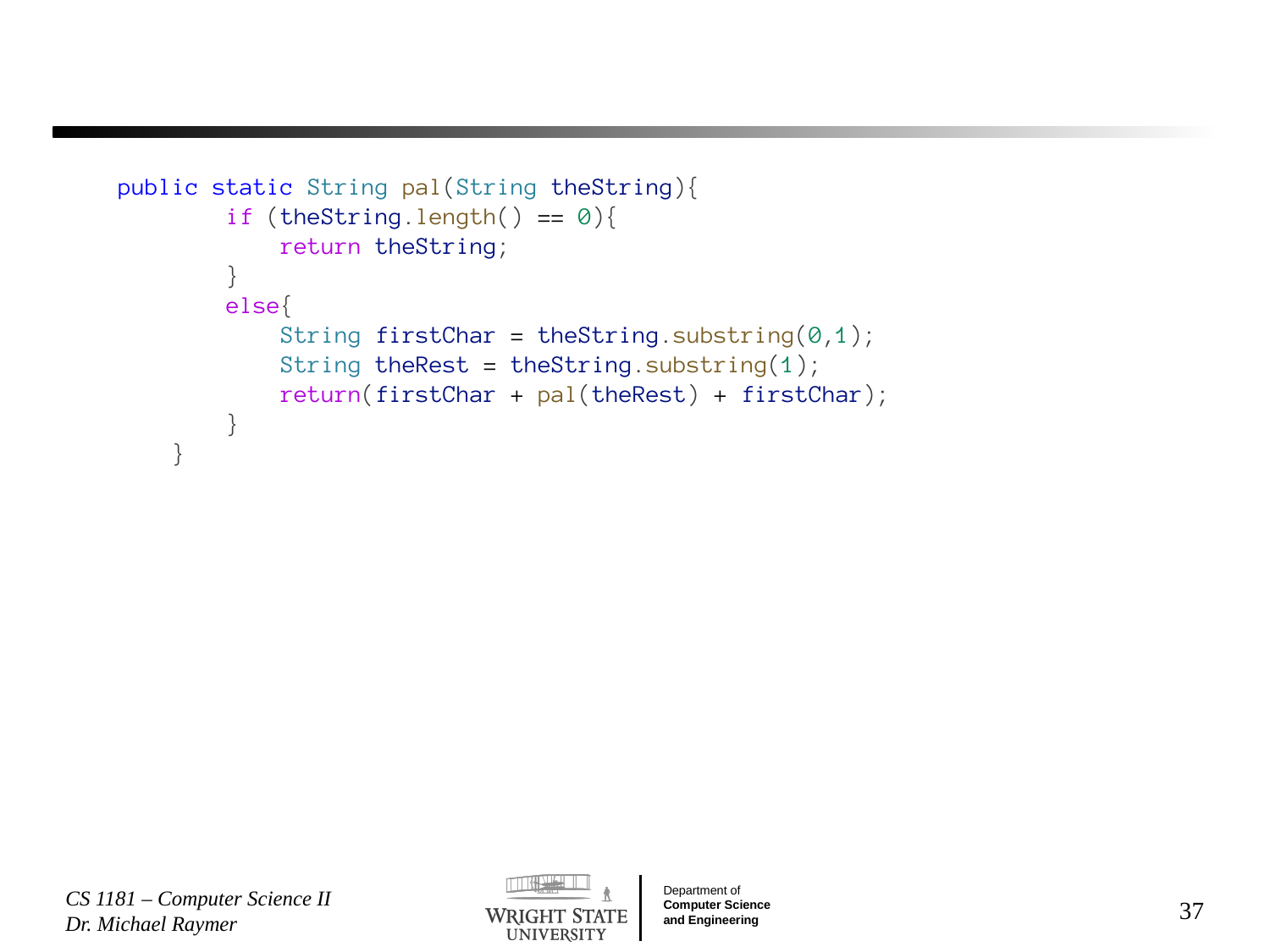

#
public static String pal(String theString){
        if (theString.length() == 0){
            return theString;
        }
        else{
            String firstChar = theString.substring(0,1);
            String theRest = theString.substring(1);
            return(firstChar + pal(theRest) + firstChar);
        }
    }
CS 1181 – Computer Science II    Dr. Michael Raymer
37